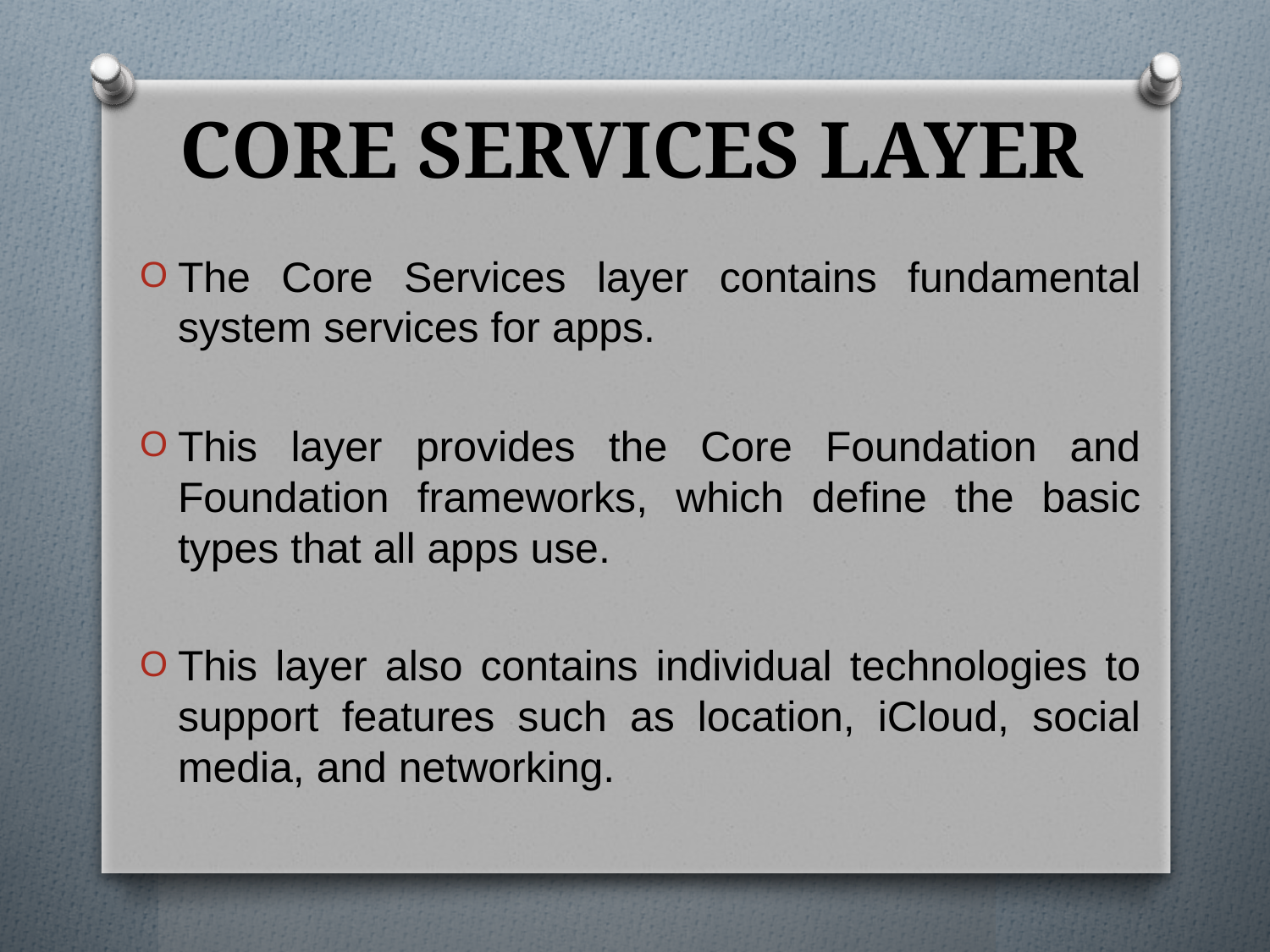

# CORE SERVICES LAYER
The Core Services layer contains fundamental system services for apps.

This layer provides the Core Foundation and Foundation frameworks, which define the basic types that all apps use.

This layer also contains individual technologies to support features such as location, iCloud, social media, and networking.